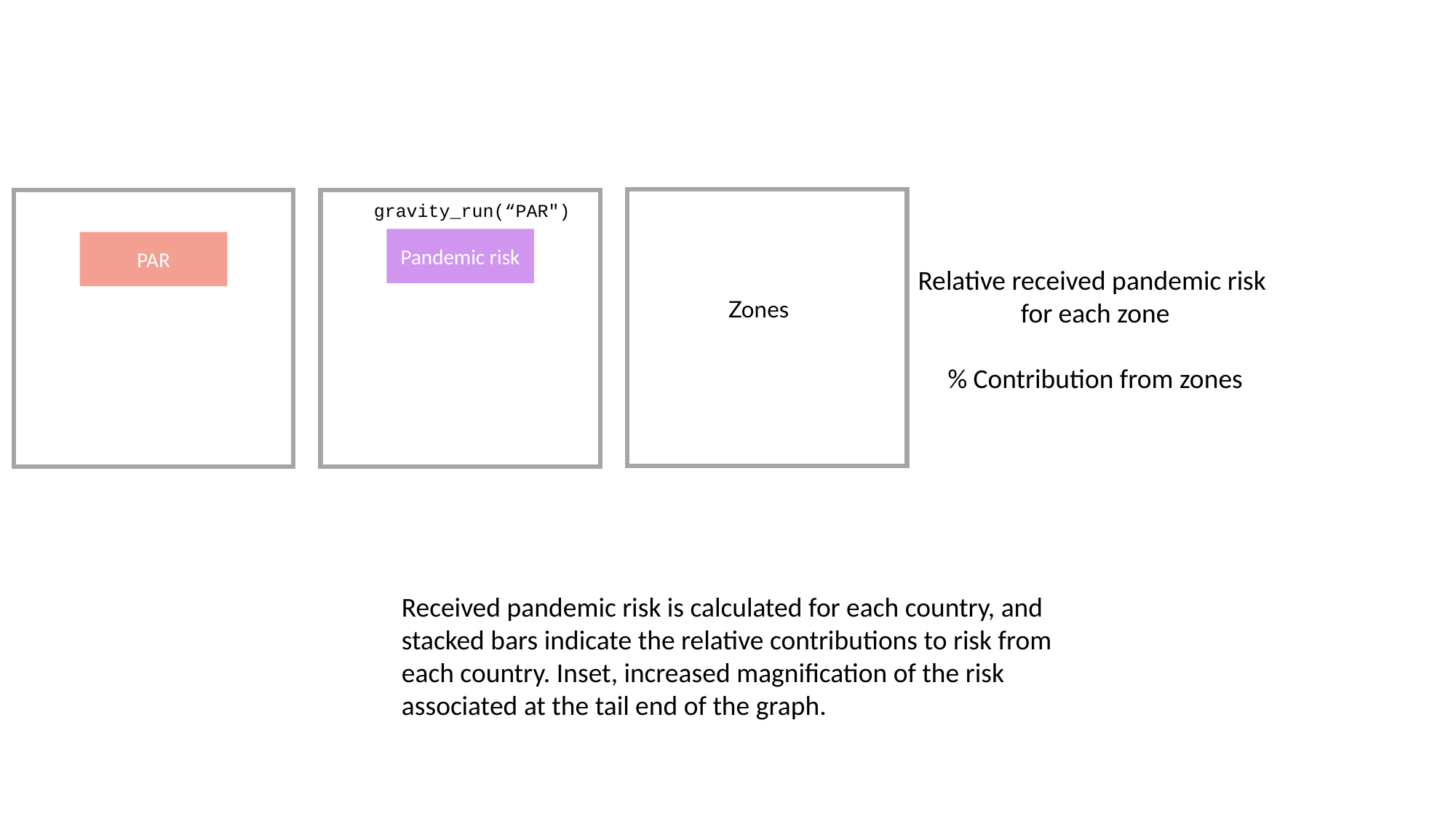

gravity_run(“PAR")
Pandemic risk
PAR
Relative received pandemic risk
for each zone

% Contribution from zones
Zones
Received pandemic risk is calculated for each country, and stacked bars indicate the relative contributions to risk from each country. Inset, increased magnification of the risk associated at the tail end of the graph.